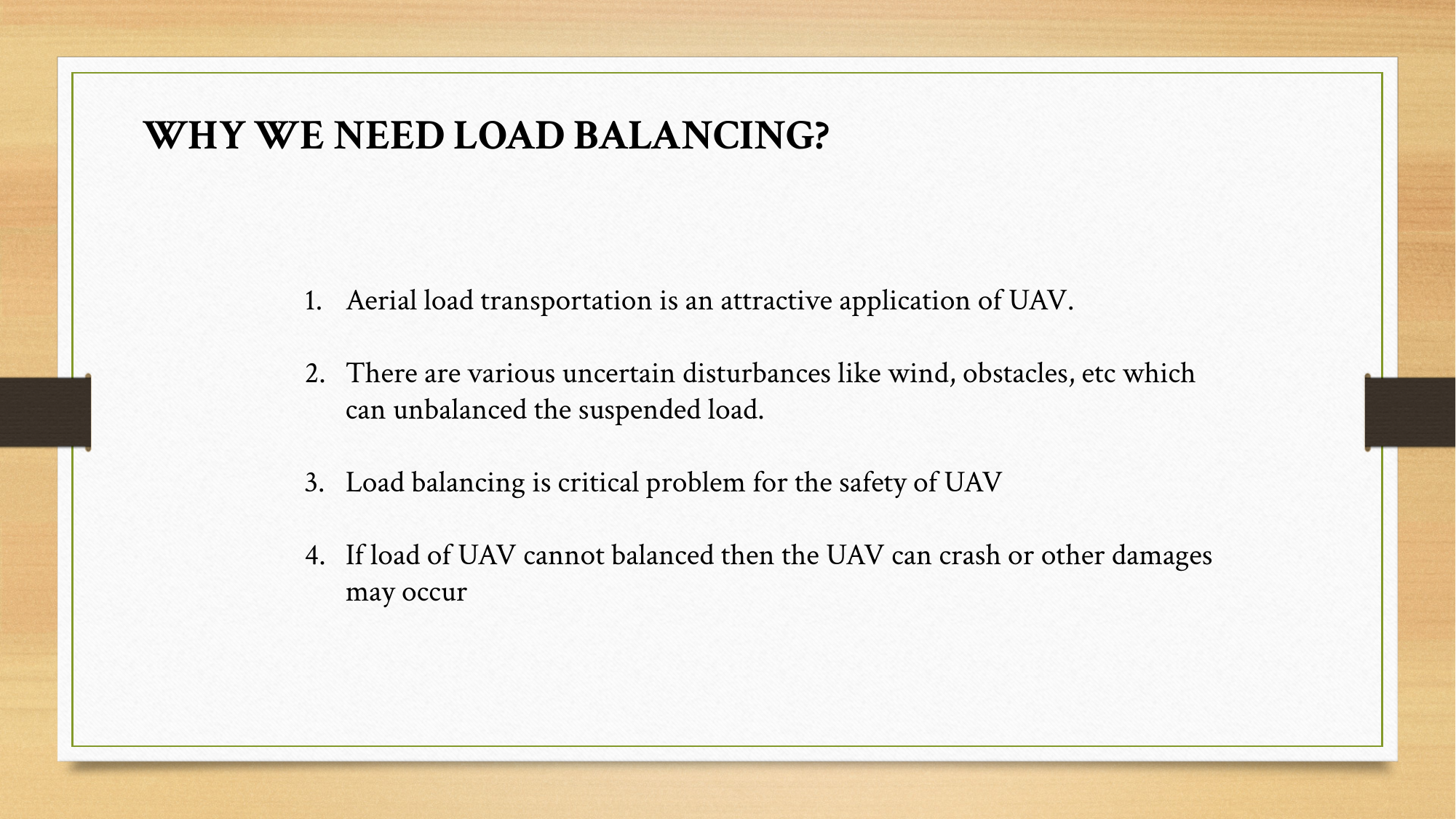

Why we need load balancing?
Aerial load transportation is an attractive application of UAV.

There are various uncertain disturbances like wind, obstacles, etc which can unbalanced the suspended load.

Load balancing is critical problem for the safety of UAV

If load of UAV cannot balanced then the UAV can crash or other damages may occur